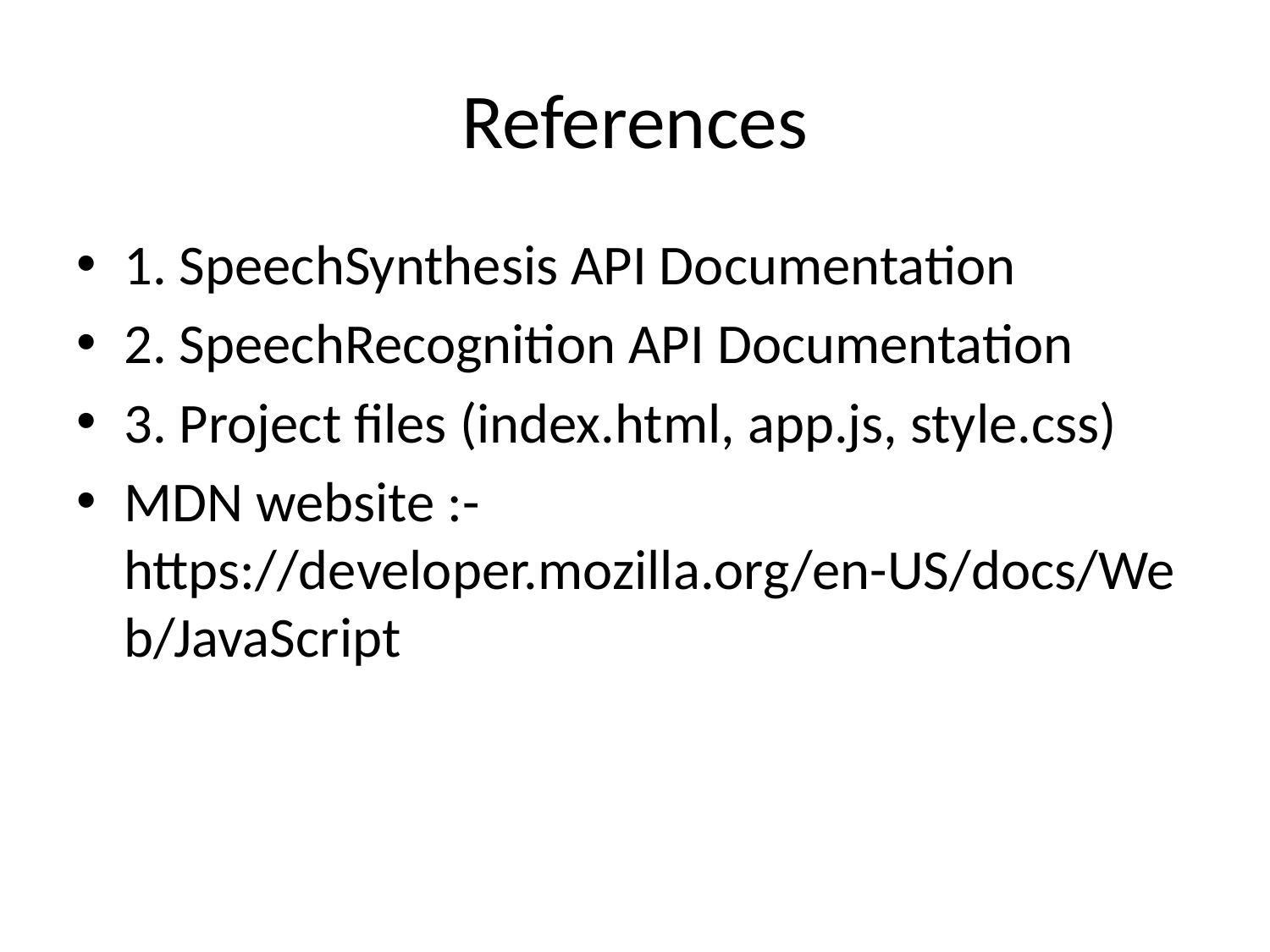

# References
1. SpeechSynthesis API Documentation
2. SpeechRecognition API Documentation
3. Project files (index.html, app.js, style.css)
MDN website :- https://developer.mozilla.org/en-US/docs/Web/JavaScript